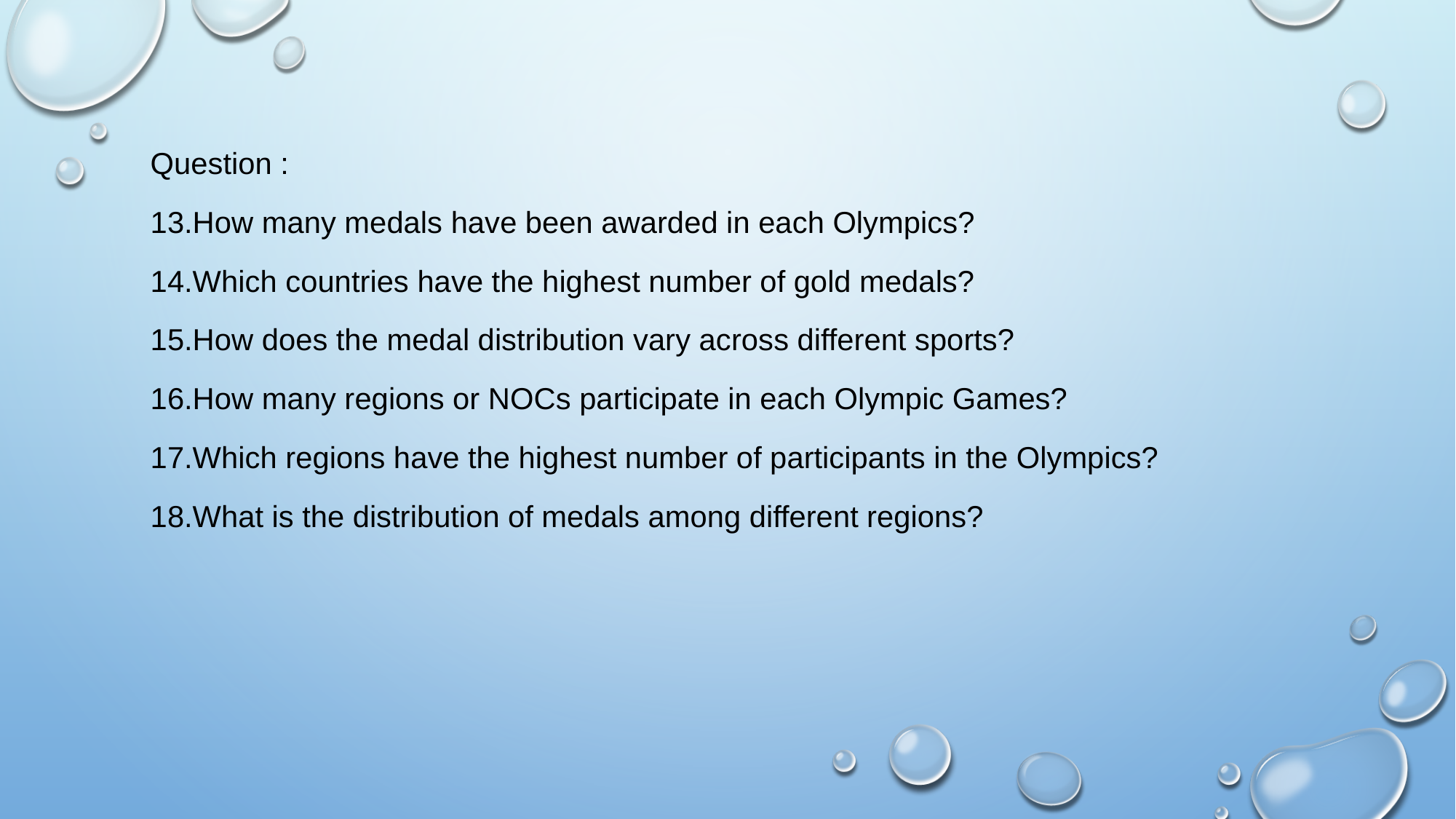

Question :
13.How many medals have been awarded in each Olympics?
14.Which countries have the highest number of gold medals?
15.How does the medal distribution vary across different sports?
16.How many regions or NOCs participate in each Olympic Games?
17.Which regions have the highest number of participants in the Olympics?
18.What is the distribution of medals among different regions?